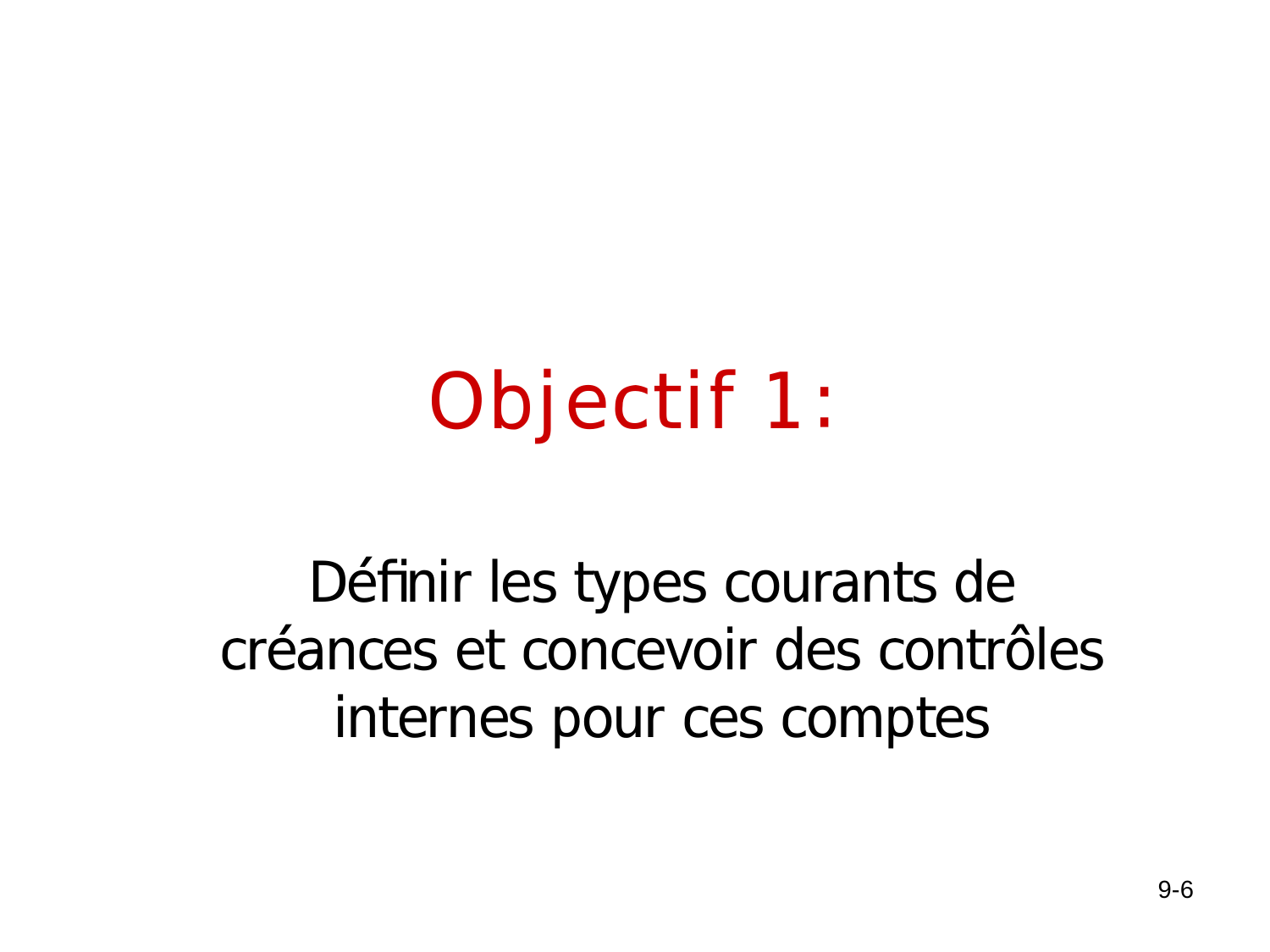

# Objectif 1:
Définir les types courants de créances et concevoir des contrôles internes pour ces comptes
9-6